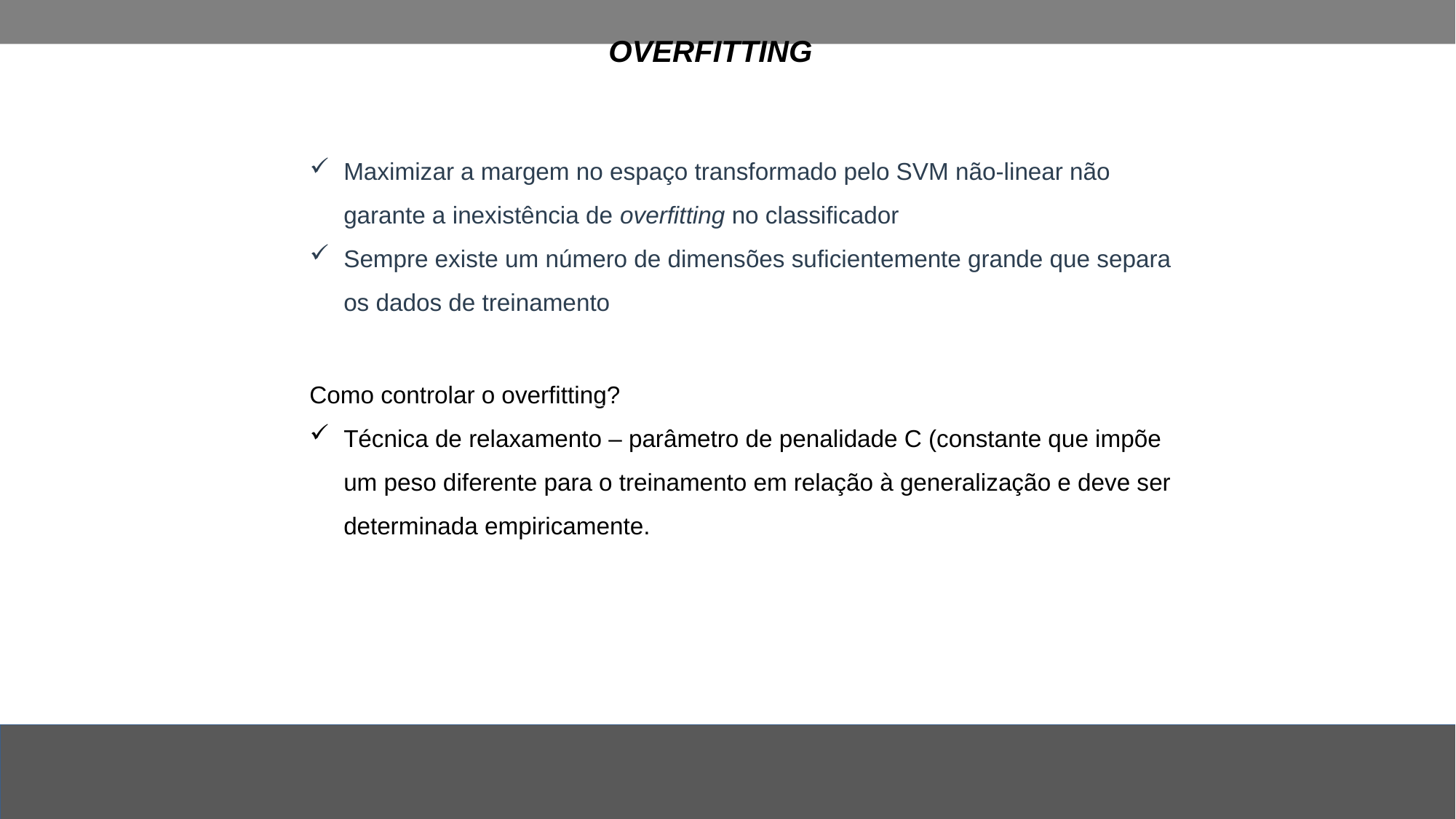

OVERFITTING
Maximizar a margem no espaço transformado pelo SVM não-linear não garante a inexistência de overfitting no classificador
Sempre existe um número de dimensões suficientemente grande que separa os dados de treinamento

Como controlar o overfitting?
Técnica de relaxamento – parâmetro de penalidade C (constante que impõe um peso diferente para o treinamento em relação à generalização e deve ser determinada empiricamente.